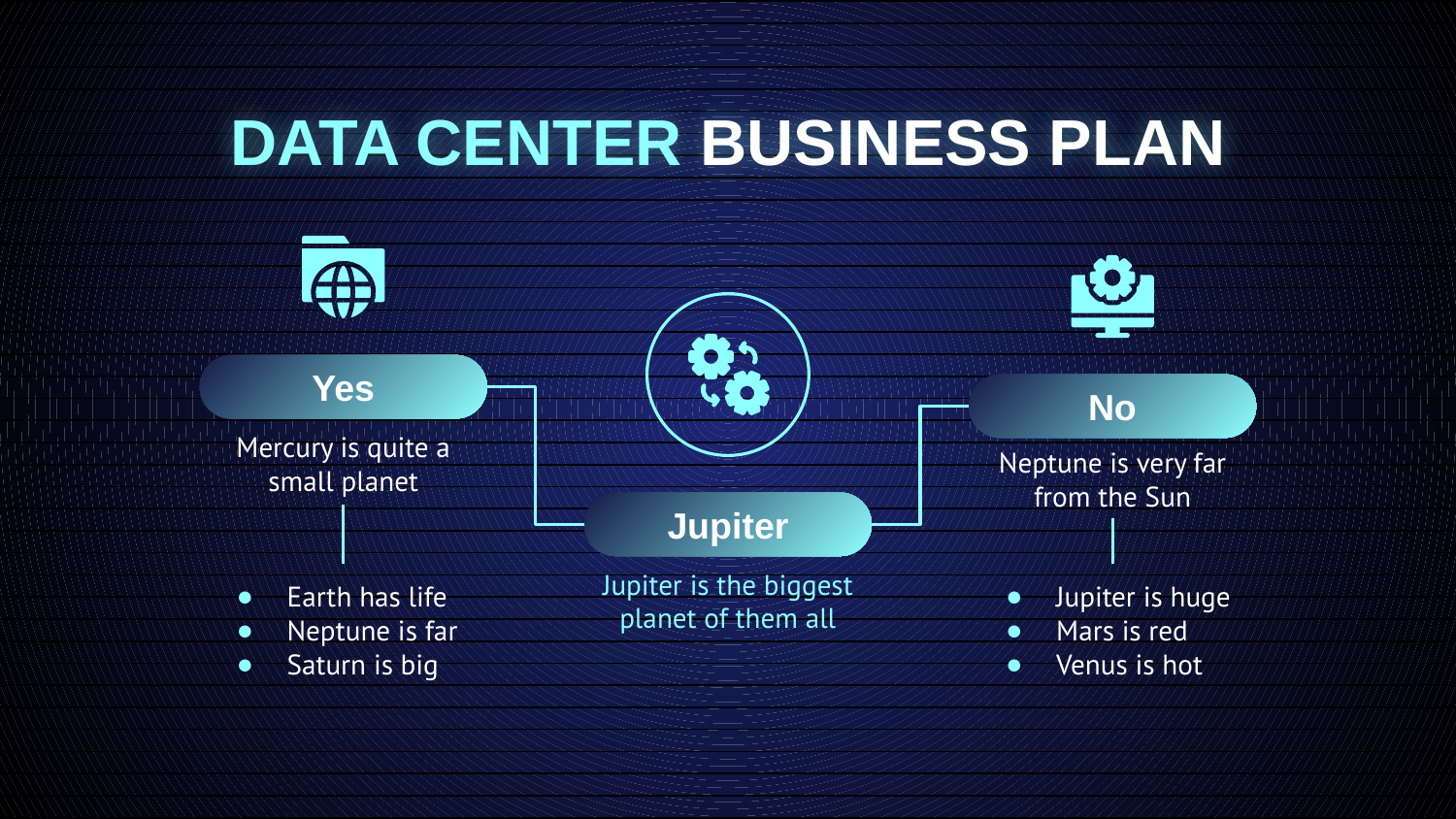

# DATA CENTER BUSINESS PLAN

Yes
Mercury is quite a small planet
Earth has life
Neptune is far
Saturn is big
No
Neptune is very far from the Sun
Jupiter is huge
Mars is red
Venus is hot
Jupiter
Jupiter is the biggest planet of them all